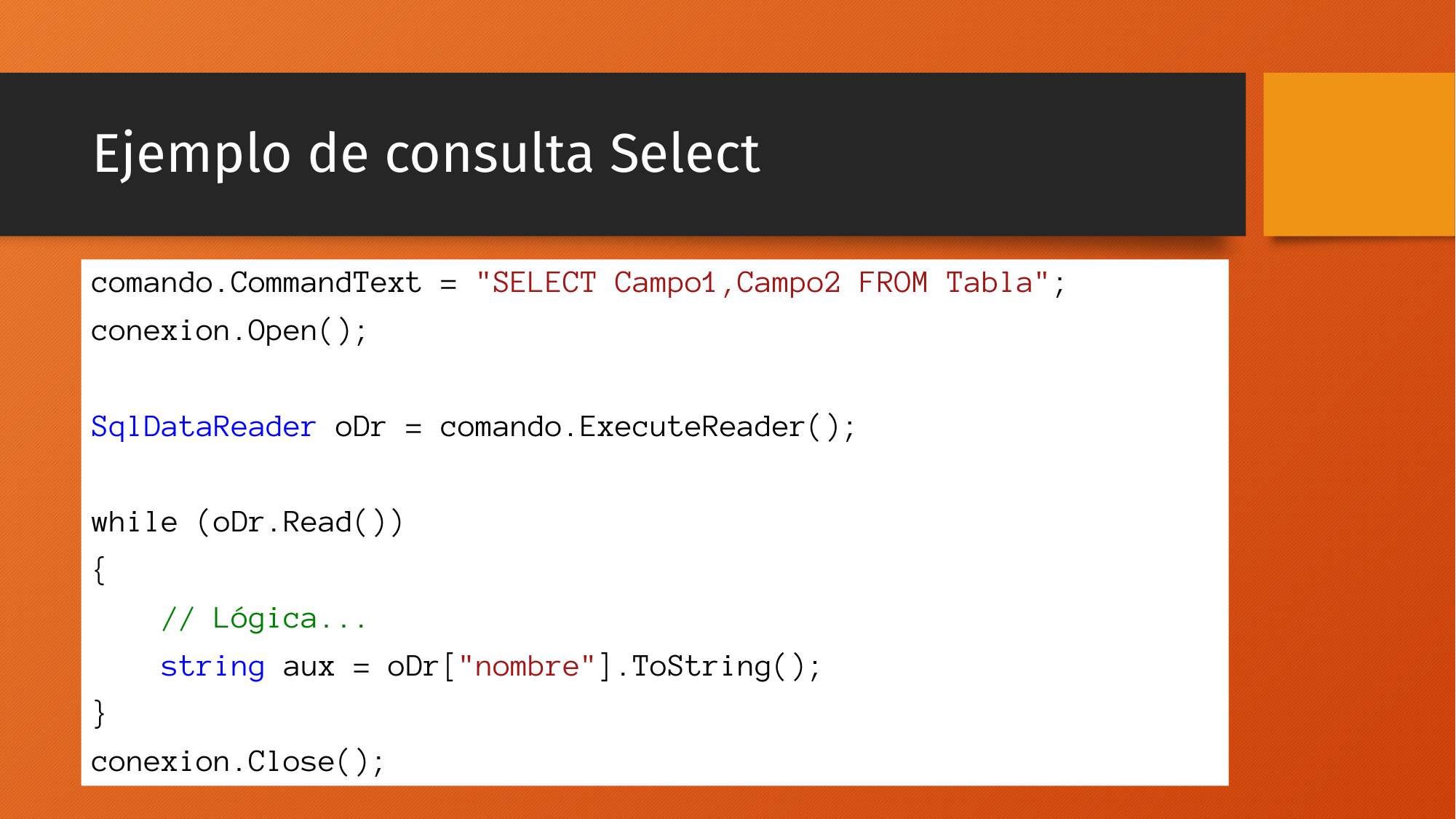

# Ejemplo de consulta Select
comando.CommandText = "SELECT Campo1,Campo2 FROM Tabla";
conexion.Open();

SqlDataReader oDr = comando.ExecuteReader();

while (oDr.Read())
{
    // Lógica...
    string aux = oDr["nombre"].ToString();
}
conexion.Close();